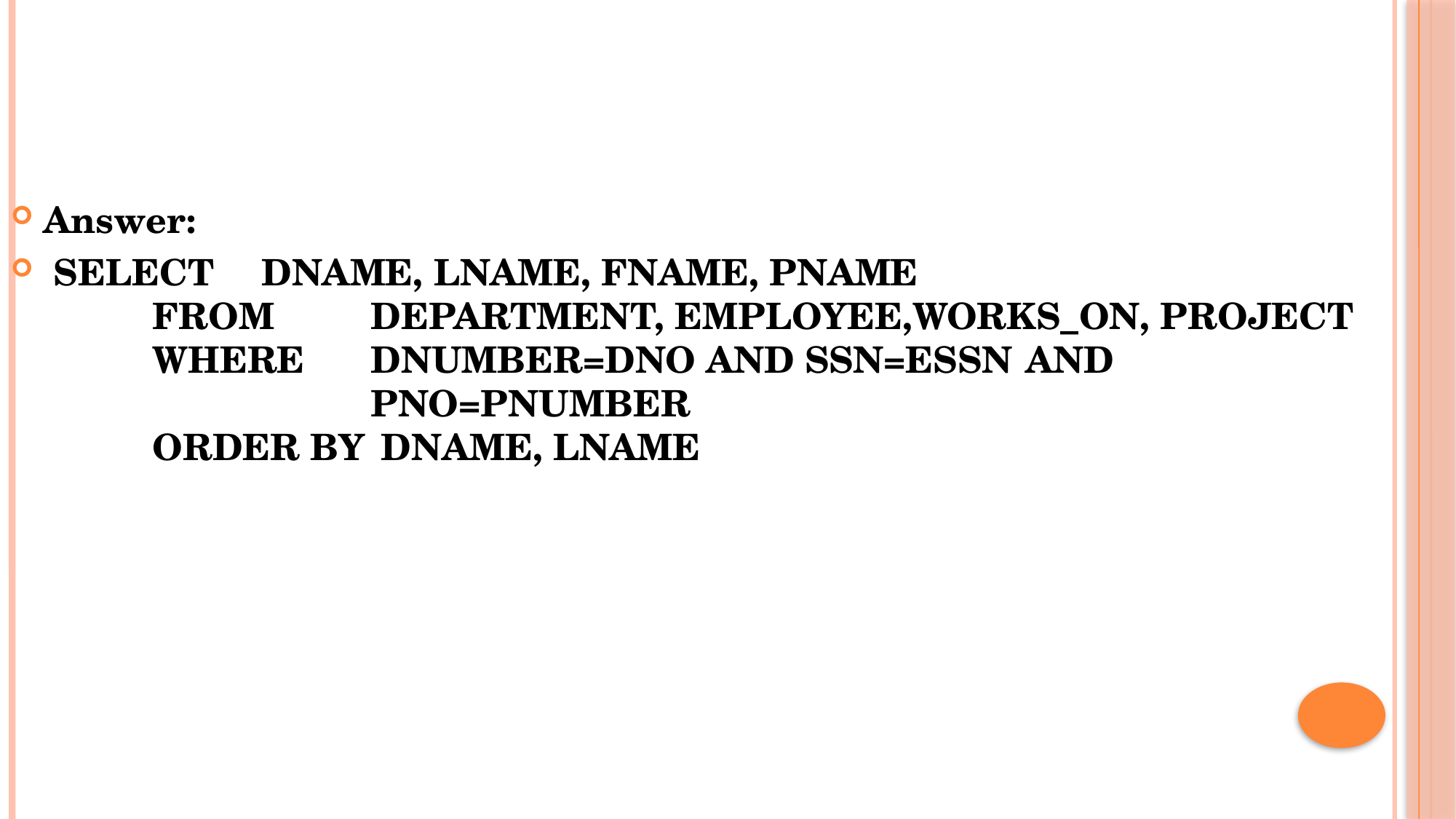

#
Answer:
 SELECT 	DNAME, LNAME, FNAME, PNAME
      	FROM 	DEPARTMENT, EMPLOYEE,WORKS_ON, PROJECT
	WHERE	DNUMBER=DNO AND SSN=ESSN 	AND 						PNO=PNUMBER
	ORDER BY	 DNAME, LNAME